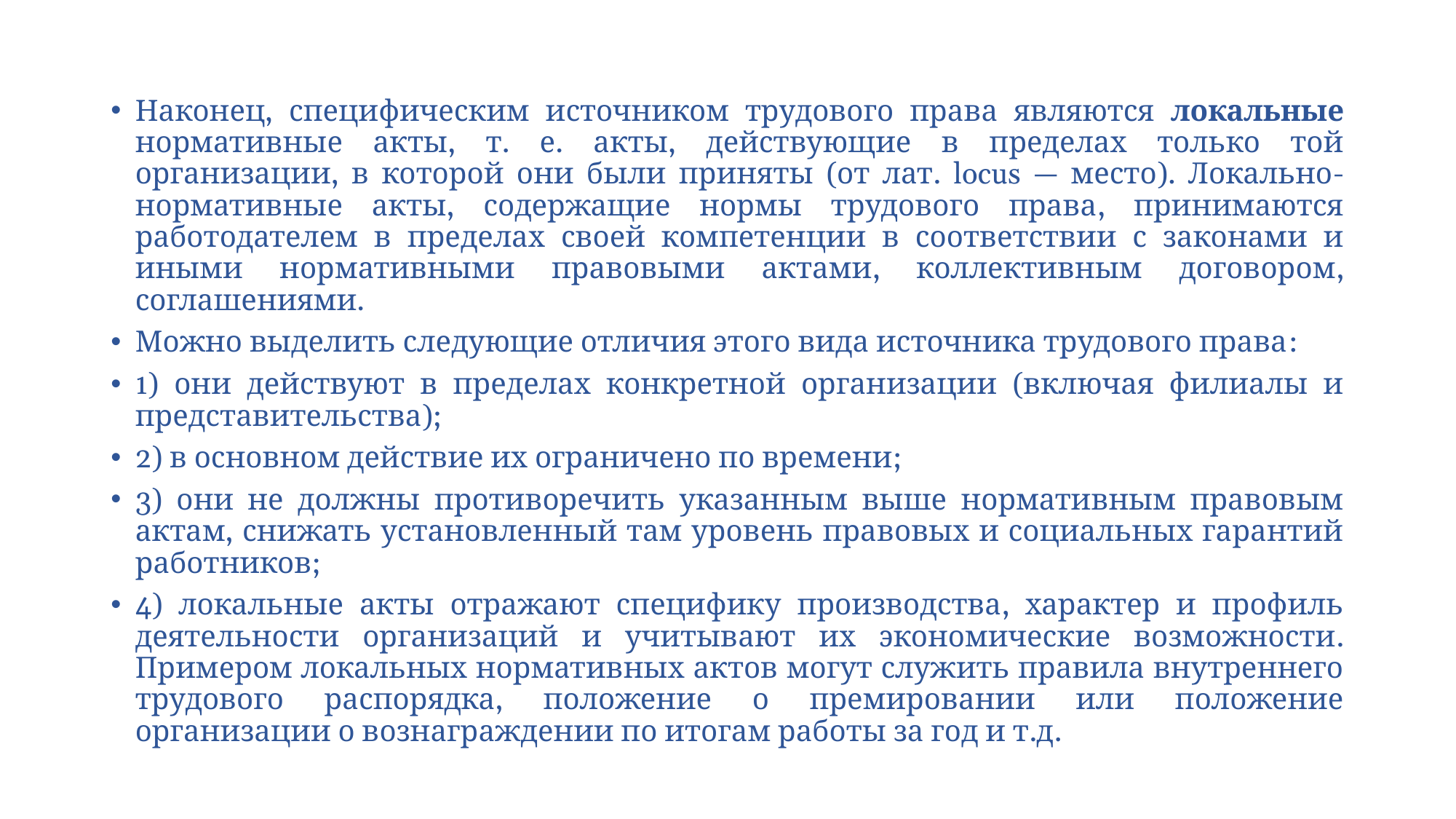

Наконец, специфическим источником трудового права являются локальные нормативные акты, т. е. акты, действующие в пределах только той организации, в которой они были приняты (от лат. locus — место). Локально-нормативные акты, содержащие нормы трудового права, принимаются работодателем в пределах своей компетенции в соответствии с законами и иными нормативными правовыми актами, коллективным договором, соглашениями.
Можно выделить следующие отличия этого вида источника трудового права:
1) они действуют в пределах конкретной организации (включая филиалы и представительства);
2) в основном действие их ограничено по времени;
3) они не должны противоречить указанным выше нормативным правовым актам, снижать установленный там уровень правовых и социальных гарантий работников;
4) локальные акты отражают специфику производства, характер и профиль деятельности организаций и учитывают их экономические возможности. Примером локальных нормативных актов могут служить правила внутреннего трудового распорядка, положение о премировании или положение организации о вознаграждении по итогам работы за год и т.д.